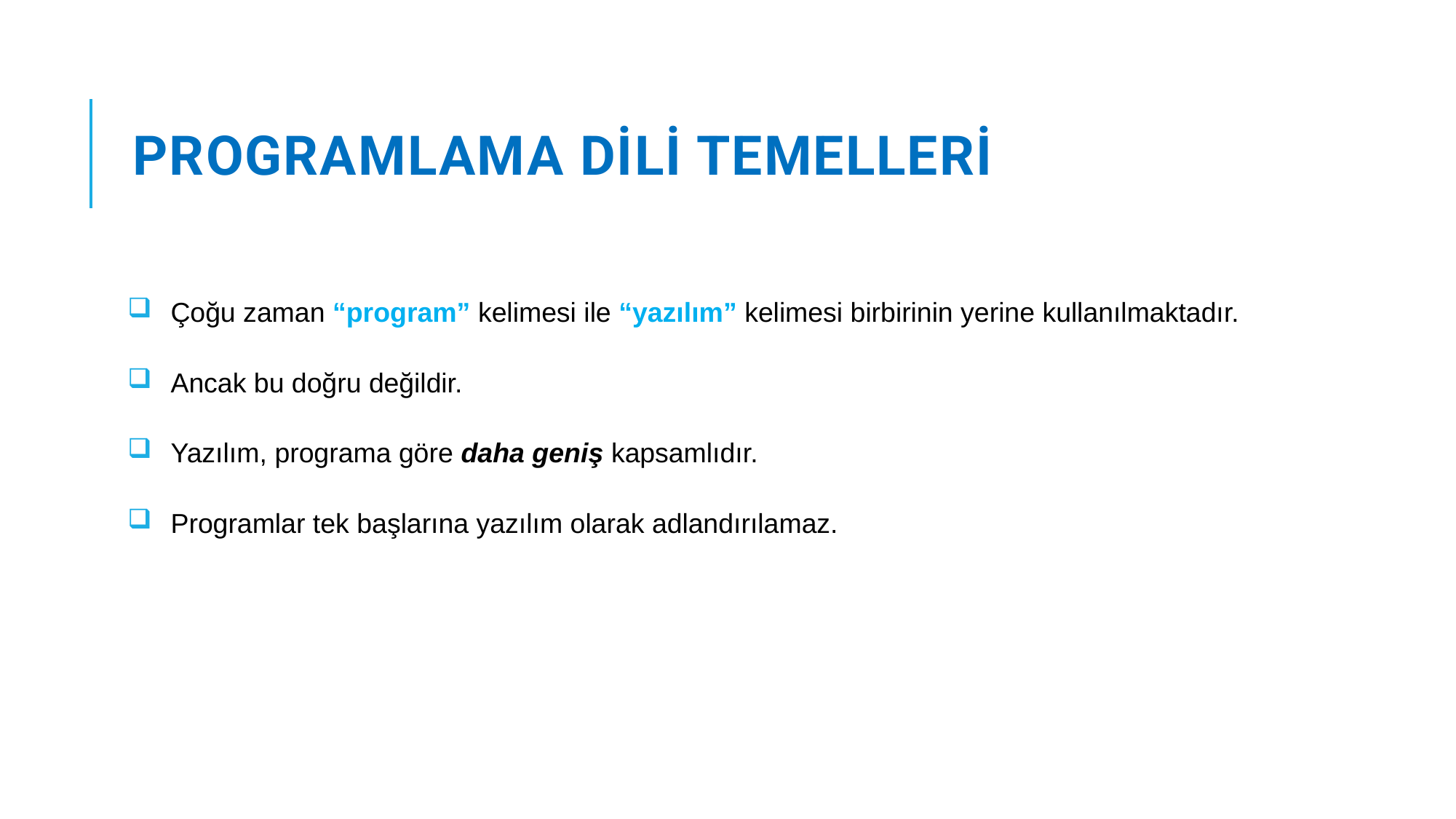

# PROGRAMLAMA DİLİ TEMELLERİ
Çoğu zaman “program” kelimesi ile “yazılım” kelimesi birbirinin yerine kullanılmaktadır.
Ancak bu doğru değildir.
Yazılım, programa göre daha geniş kapsamlıdır.
Programlar tek başlarına yazılım olarak adlandırılamaz.